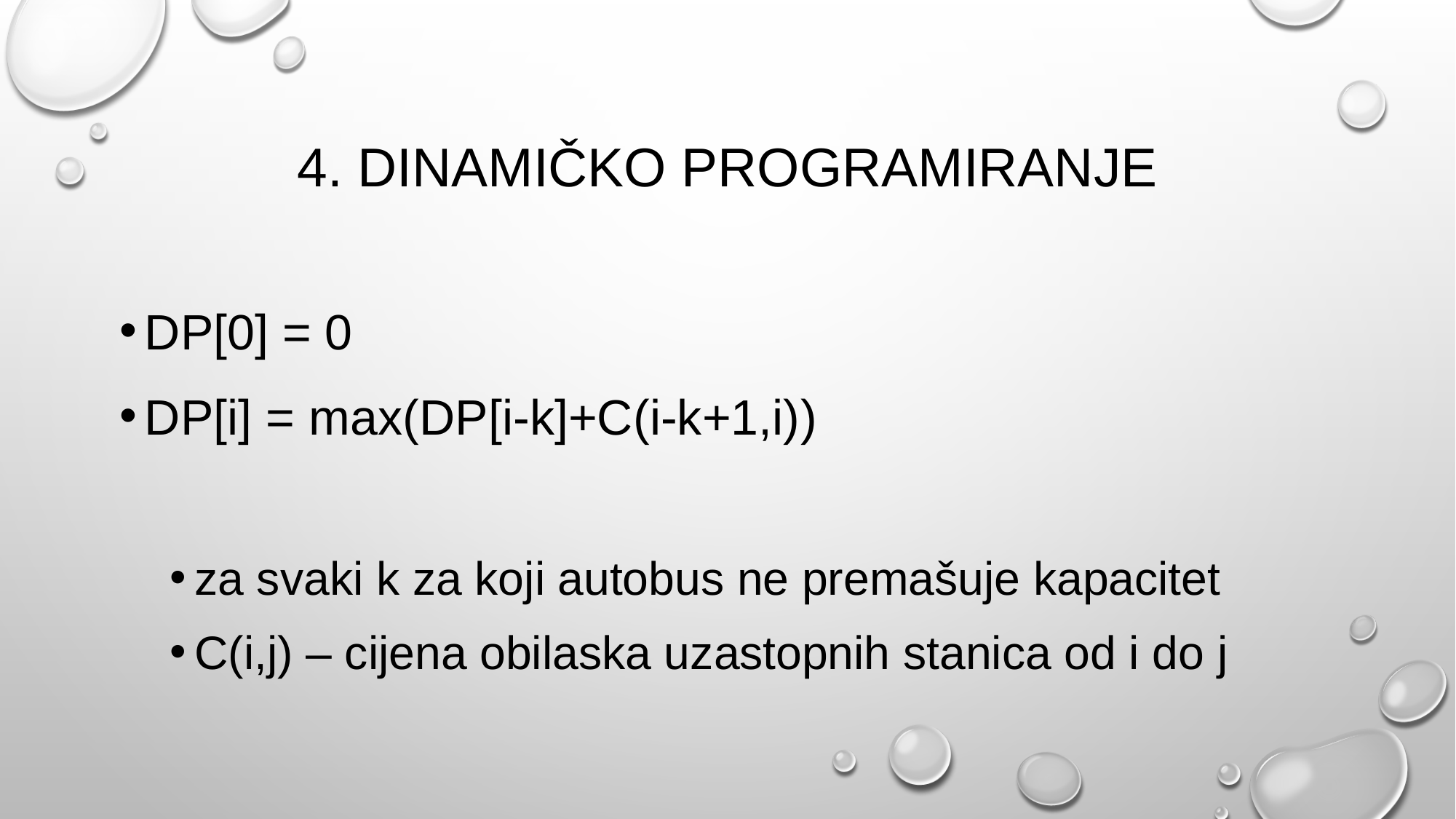

# 4. Dinamičko programiranje
Dp[0] = 0
Dp[i] = max(Dp[i-k]+C(i-k+1,i))

za svaki k za koji autobus ne premašuje kapacitet
C(i,j) – cijena obilaska uzastopnih stanica od i do j